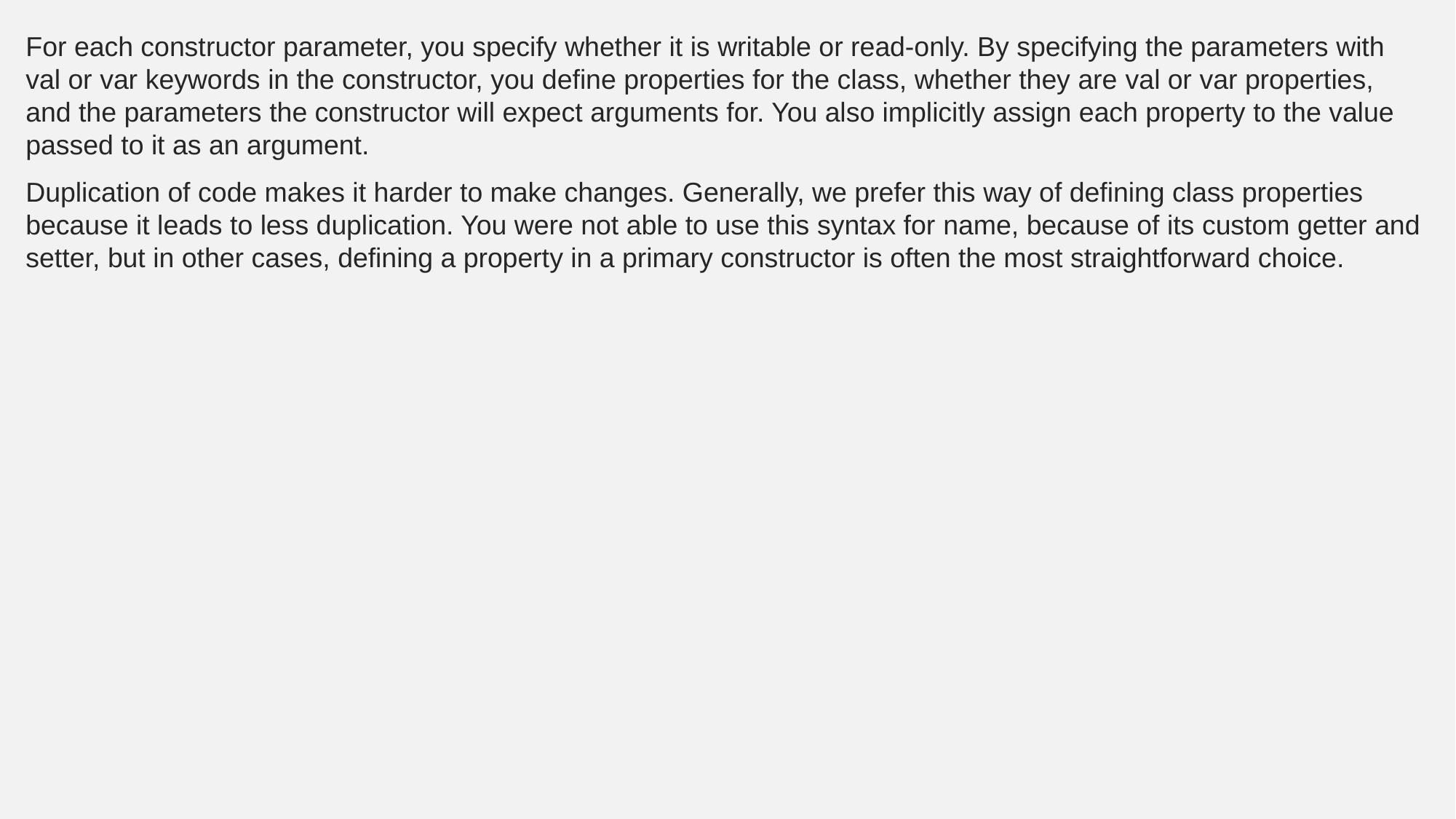

For each constructor parameter, you specify whether it is writable or read-only. By specifying the parameters with val or var keywords in the constructor, you define properties for the class, whether they are val or var properties, and the parameters the constructor will expect arguments for. You also implicitly assign each property to the value passed to it as an argument.
Duplication of code makes it harder to make changes. Generally, we prefer this way of defining class properties because it leads to less duplication. You were not able to use this syntax for name, because of its custom getter and setter, but in other cases, defining a property in a primary constructor is often the most straightforward choice.